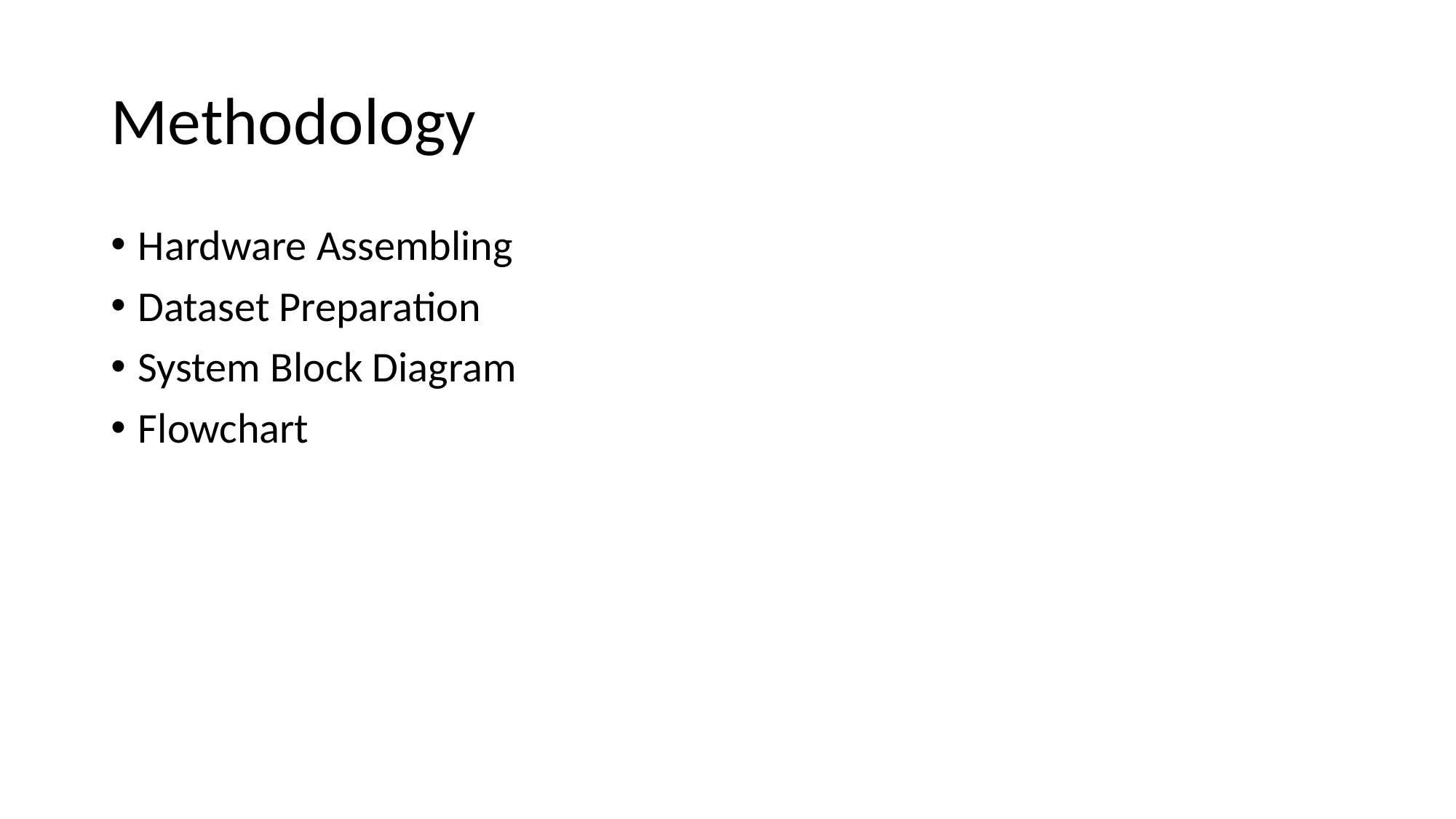

# Methodology
Hardware Assembling
Dataset Preparation
System Block Diagram
Flowchart